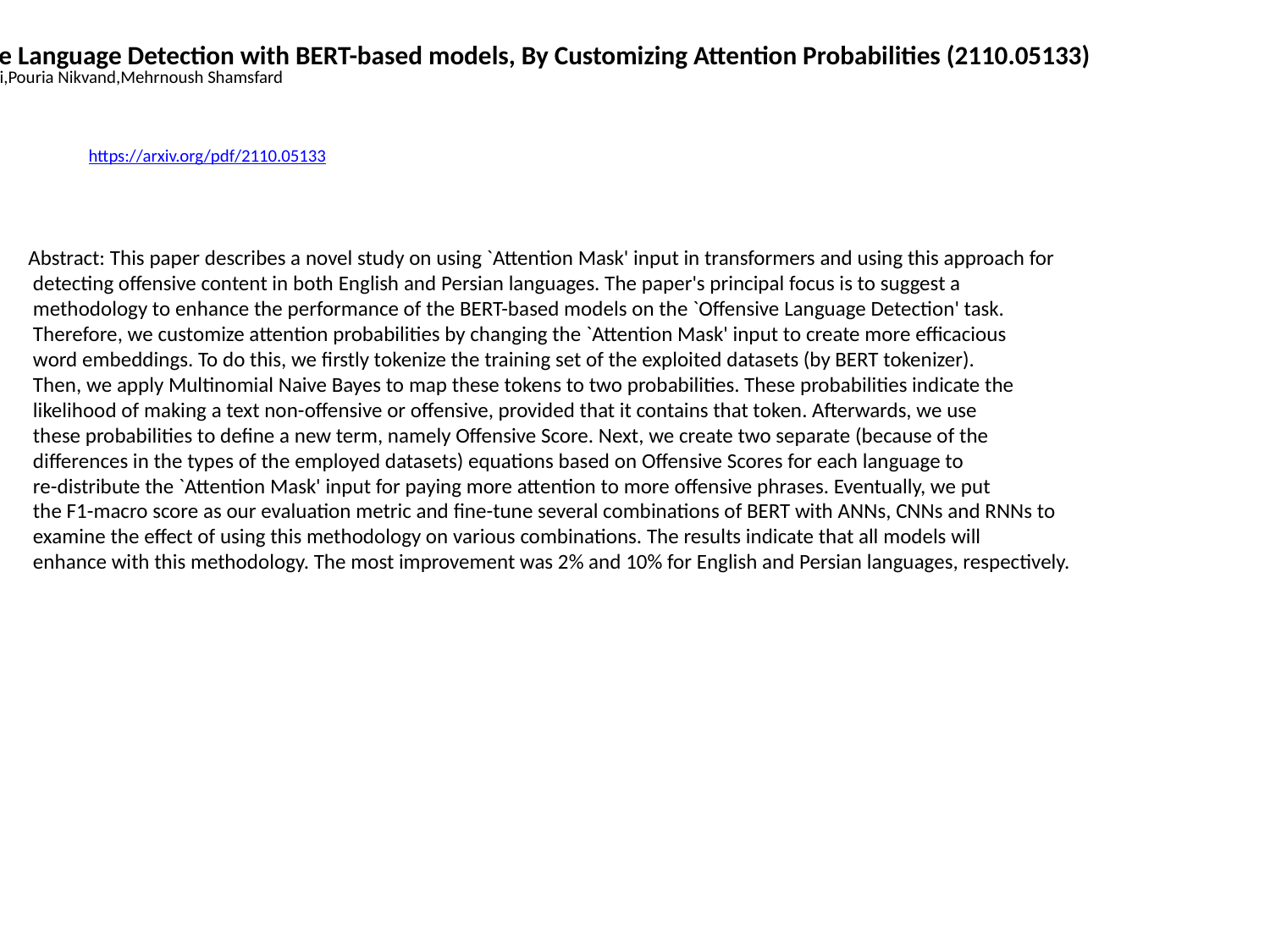

Offensive Language Detection with BERT-based models, By Customizing Attention Probabilities (2110.05133)
Peyman Alavi,Pouria Nikvand,Mehrnoush Shamsfard

https://arxiv.org/pdf/2110.05133

Abstract: This paper describes a novel study on using `Attention Mask' input in transformers and using this approach for
 detecting offensive content in both English and Persian languages. The paper's principal focus is to suggest a
 methodology to enhance the performance of the BERT-based models on the `Offensive Language Detection' task.
 Therefore, we customize attention probabilities by changing the `Attention Mask' input to create more efficacious
 word embeddings. To do this, we firstly tokenize the training set of the exploited datasets (by BERT tokenizer).
 Then, we apply Multinomial Naive Bayes to map these tokens to two probabilities. These probabilities indicate the
 likelihood of making a text non-offensive or offensive, provided that it contains that token. Afterwards, we use
 these probabilities to define a new term, namely Offensive Score. Next, we create two separate (because of the
 differences in the types of the employed datasets) equations based on Offensive Scores for each language to
 re-distribute the `Attention Mask' input for paying more attention to more offensive phrases. Eventually, we put
 the F1-macro score as our evaluation metric and fine-tune several combinations of BERT with ANNs, CNNs and RNNs to
 examine the effect of using this methodology on various combinations. The results indicate that all models will
 enhance with this methodology. The most improvement was 2% and 10% for English and Persian languages, respectively.